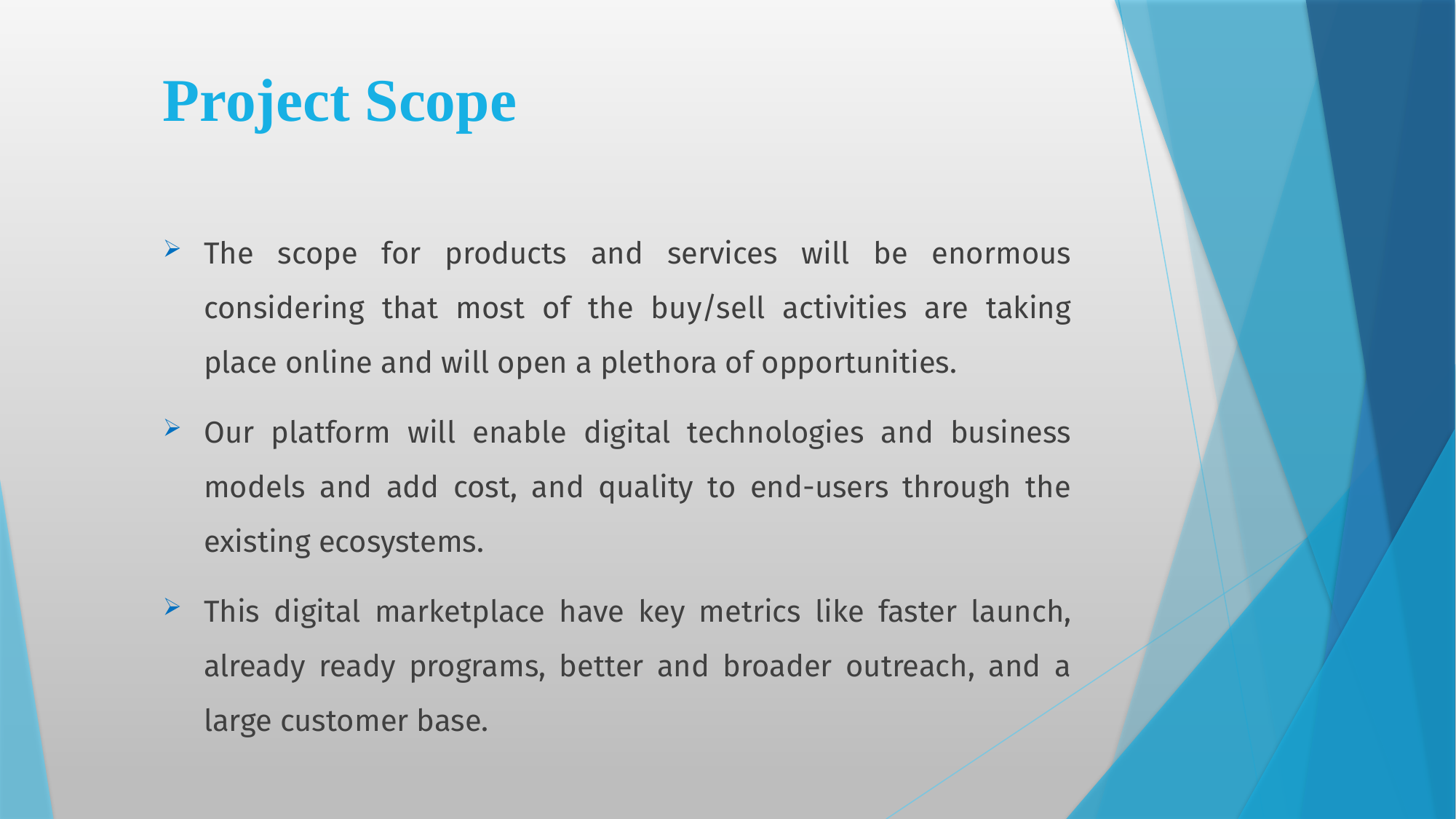

# Project Scope
The scope for products and services will be enormous considering that most of the buy/sell activities are taking place online and will open a plethora of opportunities.
Our platform will enable digital technologies and business models and add cost, and quality to end-users through the existing ecosystems.
This digital marketplace have key metrics like faster launch, already ready programs, better and broader outreach, and a large customer base.